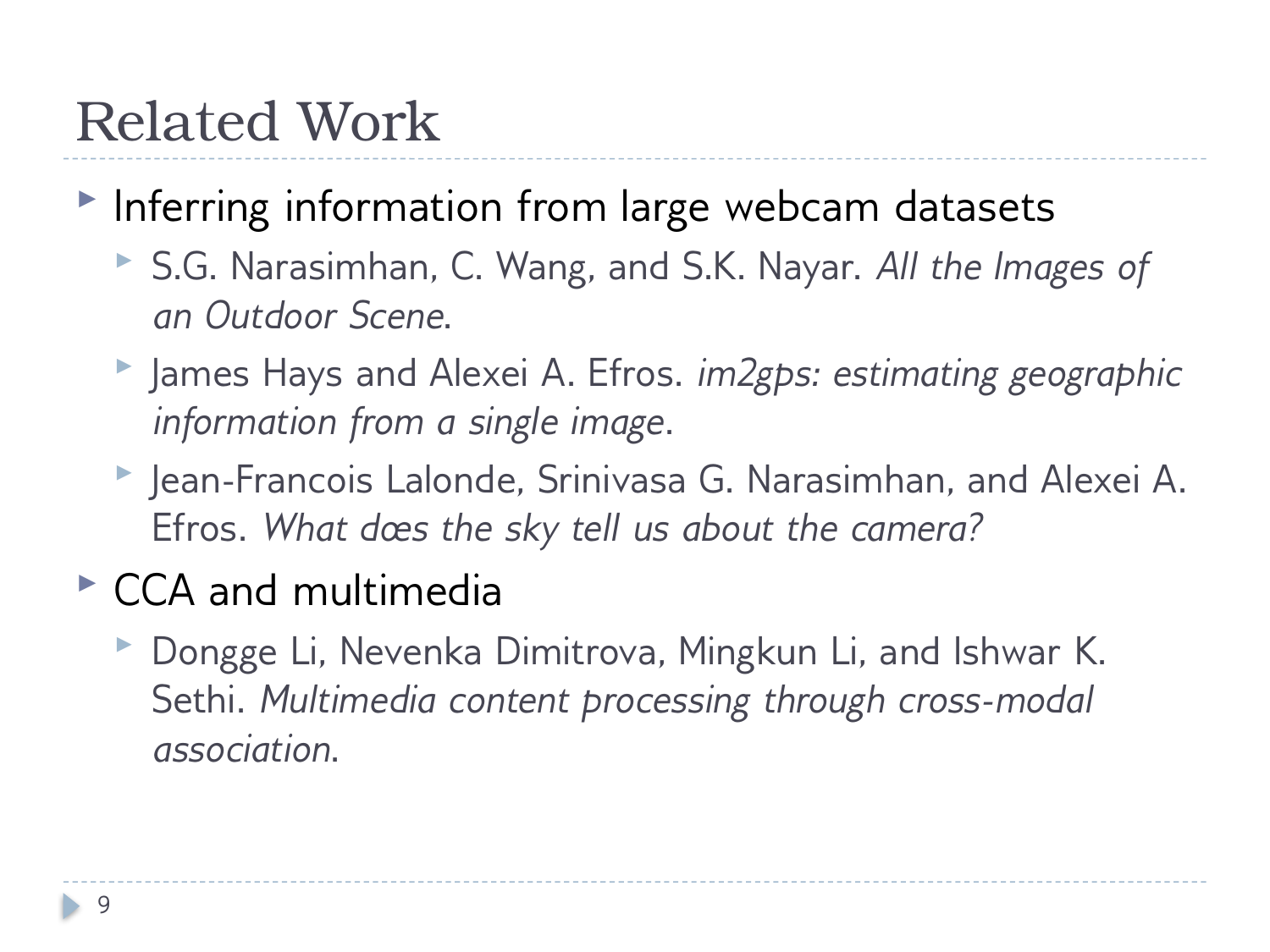

# Related Work
Inferring information from large webcam datasets
S.G. Narasimhan, C. Wang, and S.K. Nayar. All the Images of an Outdoor Scene.
James Hays and Alexei A. Efros. im2gps: estimating geographic information from a single image.
Jean-Francois Lalonde, Srinivasa G. Narasimhan, and Alexei A. Efros. What does the sky tell us about the camera?
CCA and multimedia
Dongge Li, Nevenka Dimitrova, Mingkun Li, and Ishwar K. Sethi. Multimedia content processing through cross-modal association.
9